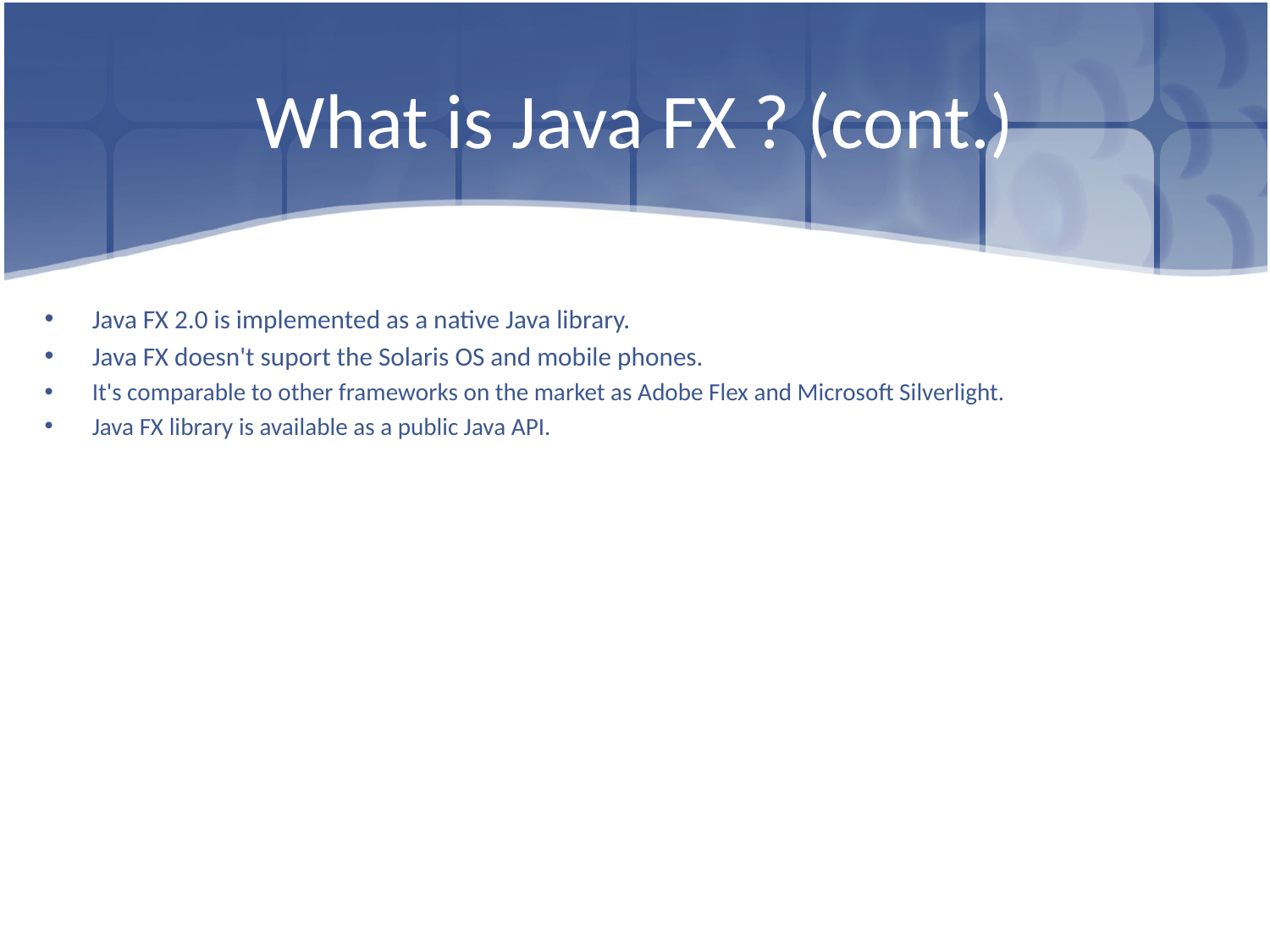

# What is Java FX ? (cont.)
Java FX 2.0 is implemented as a native Java library.
Java FX doesn't suport the Solaris OS and mobile phones.
It's comparable to other frameworks on the market as Adobe Flex and Microsoft Silverlight.
Java FX library is available as a public Java API.